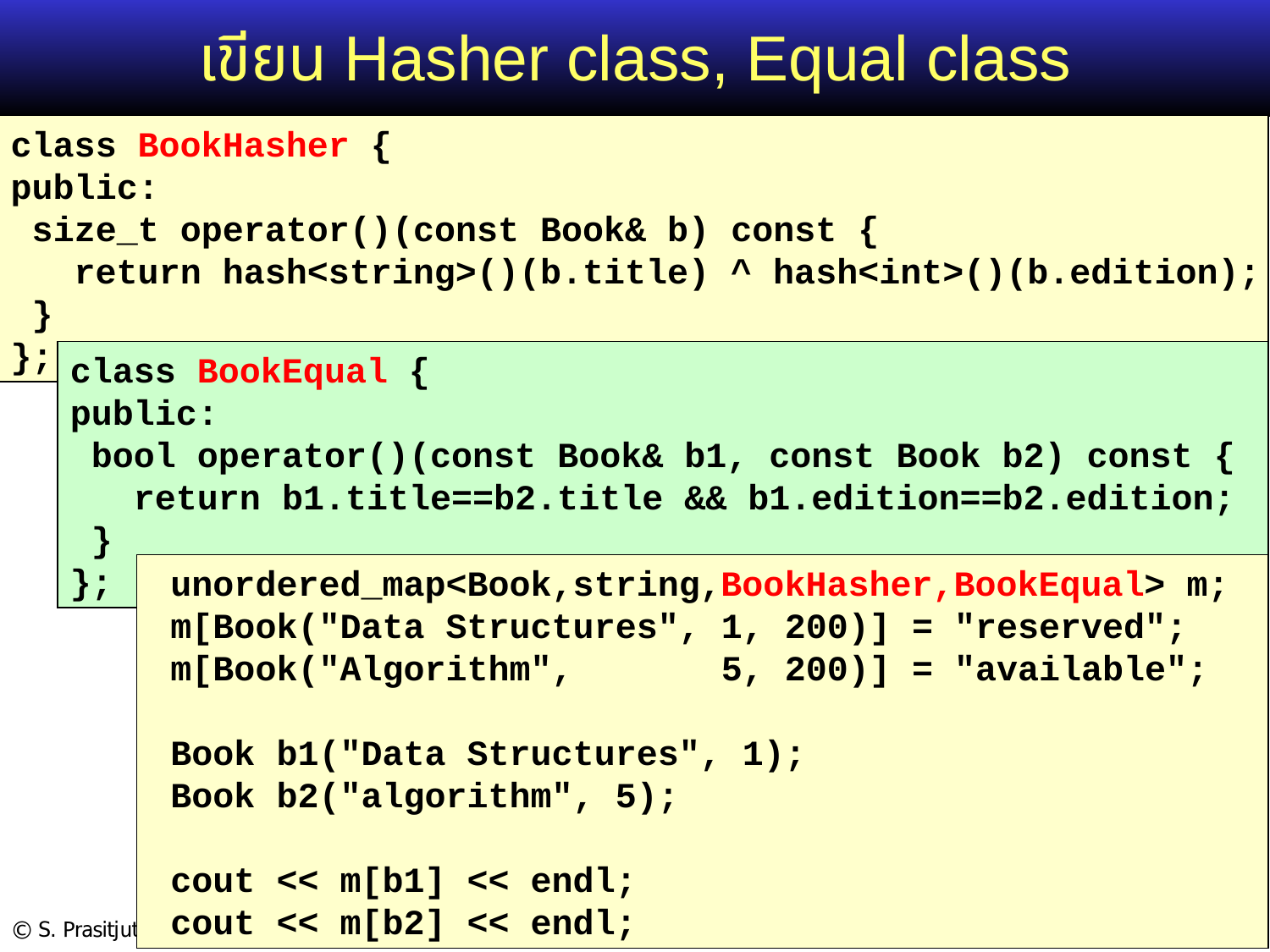

# เขียน Hasher class, Equal class
class BookHasher {
public:
 size_t operator()(const Book& b) const {
   return hash<string>()(b.title) ^ hash<int>()(b.edition);
 }
};
class BookEqual {
public:
 bool operator()(const Book& b1, const Book b2) const {
   return b1.title==b2.title && b1.edition==b2.edition;
 }
};
 unordered_map<Book,string,BookHasher,BookEqual> m;
 m[Book("Data Structures", 1, 200)] = "reserved";
 m[Book("Algorithm",       5, 200)] = "available";

 Book b1("Data Structures", 1);
 Book b2("algorithm", 5);

 cout << m[b1] << endl;
 cout << m[b2] << endl;